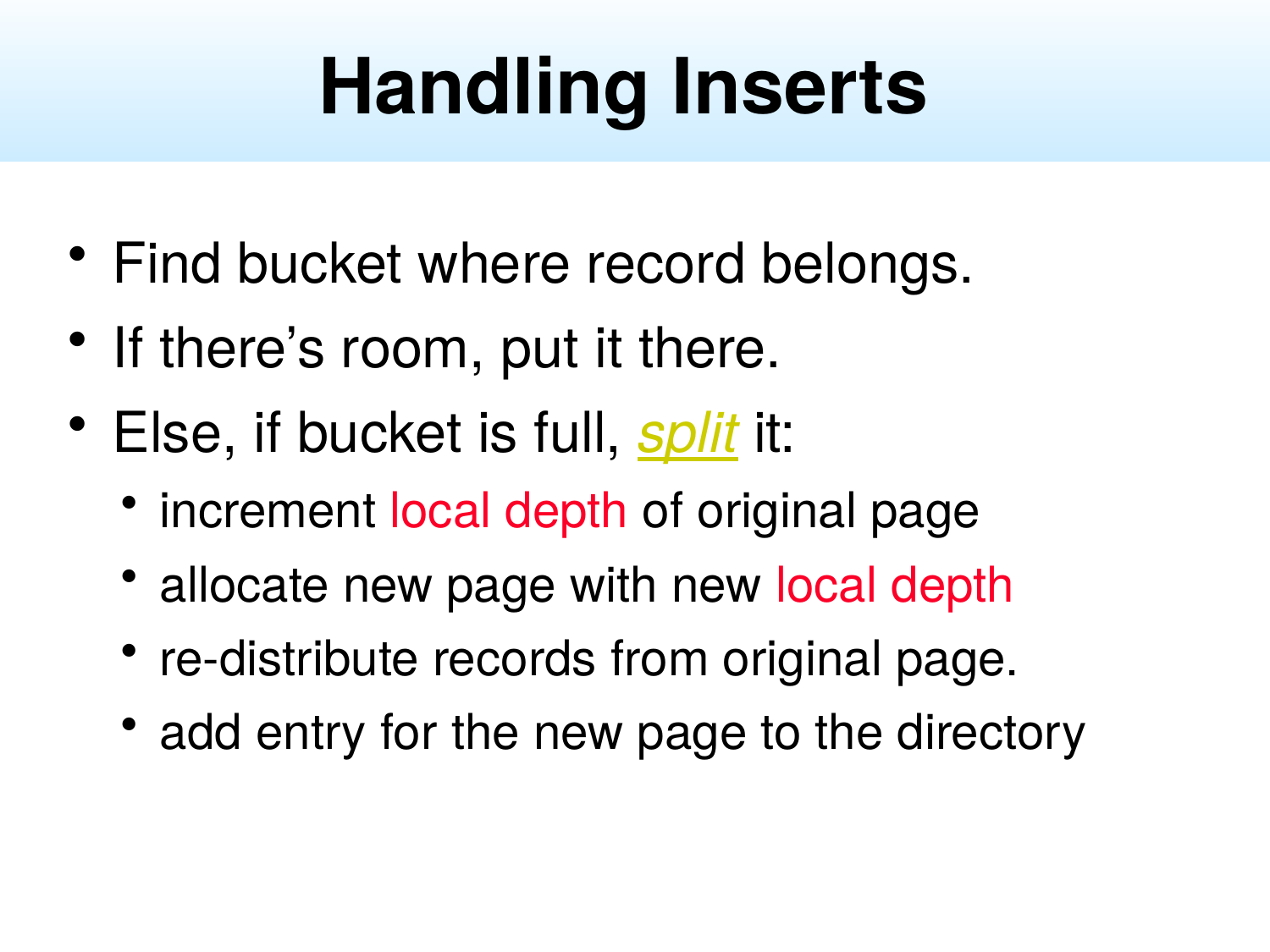

Handling Inserts
Find bucket where record belongs.
If there’s room, put it there.
Else, if bucket is full, split it:
increment local depth of original page
allocate new page with new local depth
re-distribute records from original page.
add entry for the new page to the directory
8